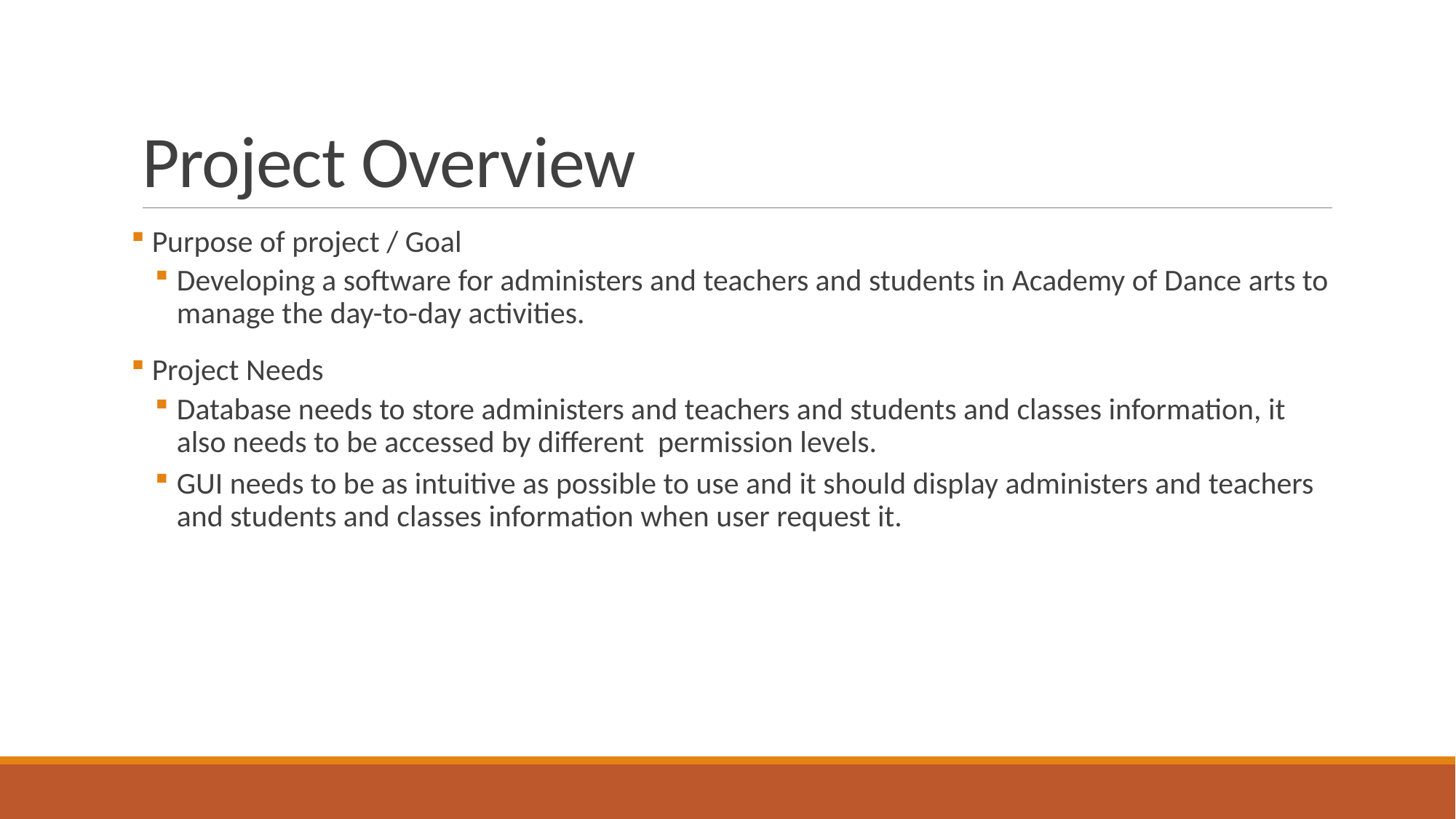

# Project Overview
 Purpose of project / Goal
Developing a software for administers and teachers and students in Academy of Dance arts to manage the day-to-day activities.
 Project Needs
Database needs to store administers and teachers and students and classes information, it also needs to be accessed by different  permission levels.
GUI needs to be as intuitive as possible to use and it should display administers and teachers and students and classes information when user request it.